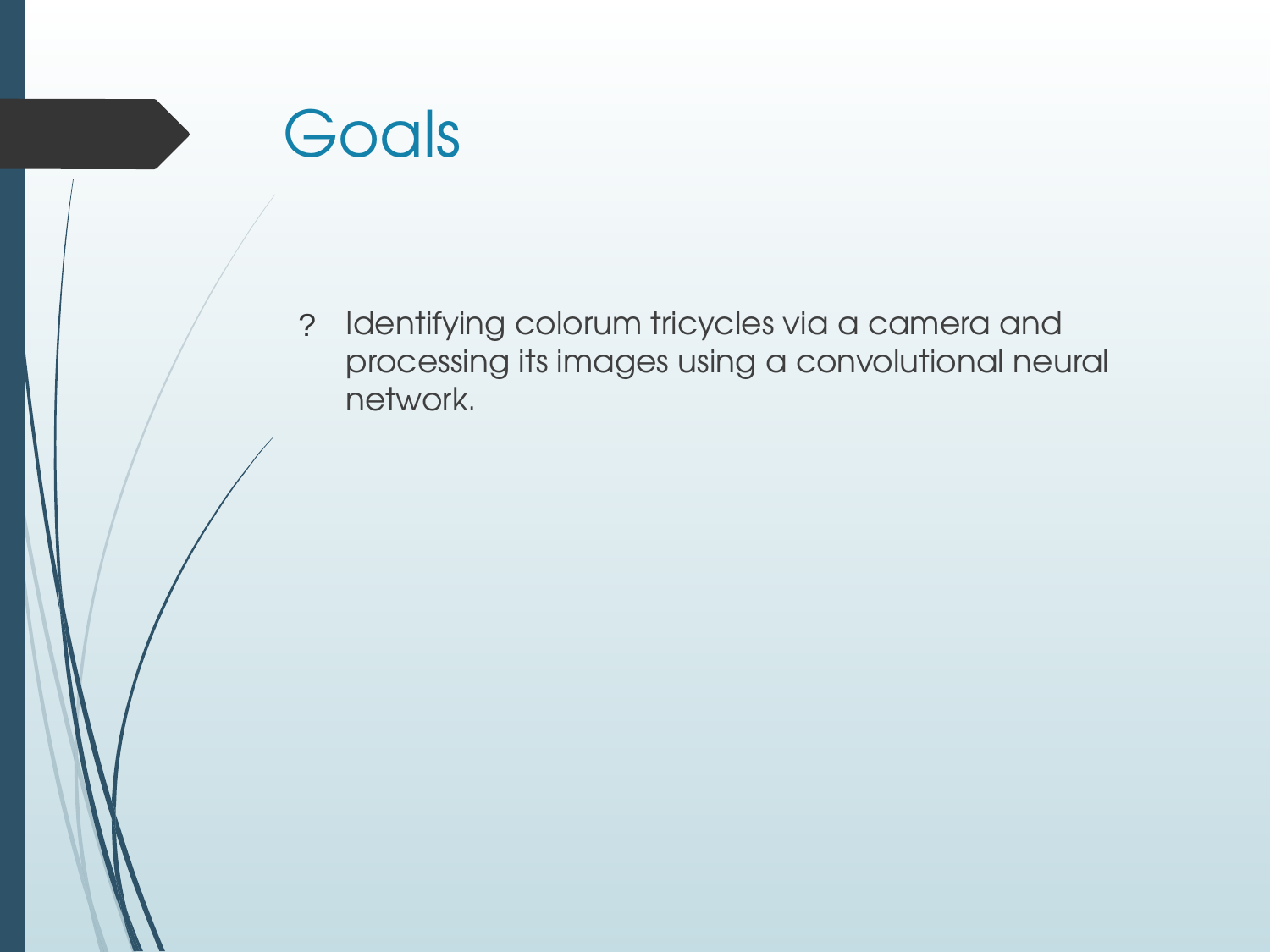

# Goals
Identifying colorum tricycles via a camera and processing its images using a convolutional neural network.